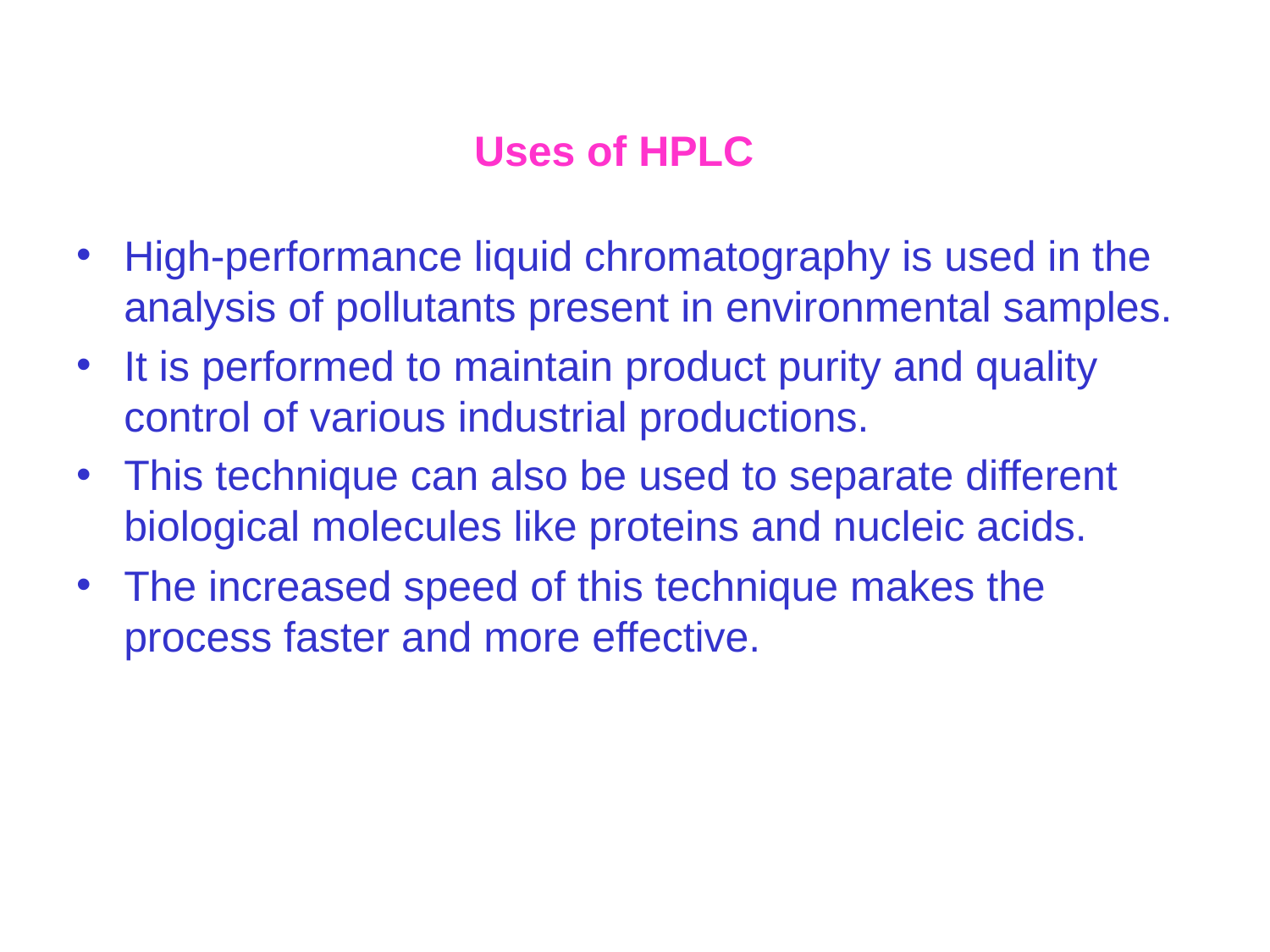

# Uses of HPLC
High-performance liquid chromatography is used in the analysis of pollutants present in environmental samples.
It is performed to maintain product purity and quality control of various industrial productions.
This technique can also be used to separate different biological molecules like proteins and nucleic acids.
The increased speed of this technique makes the process faster and more effective.